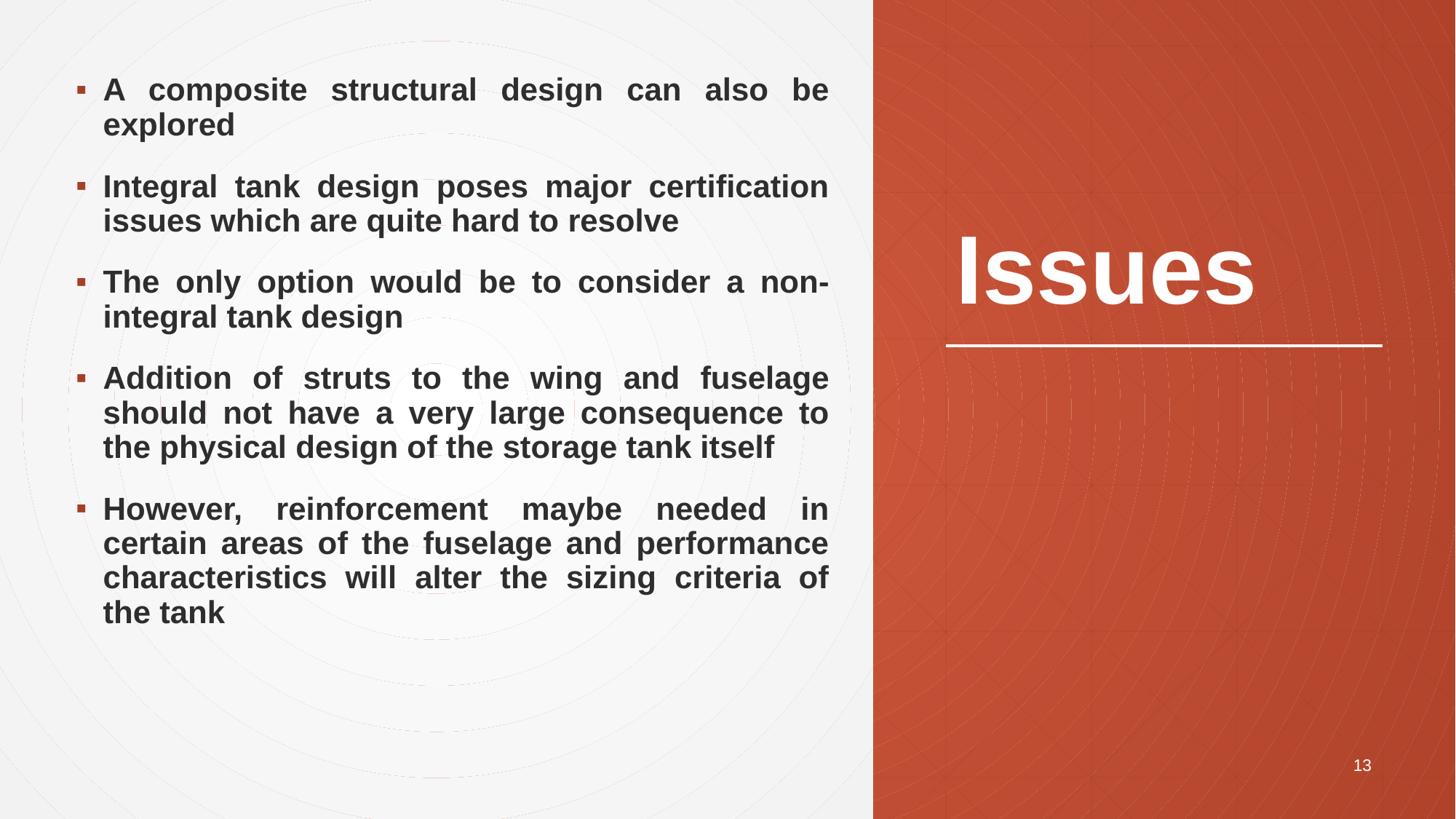

A composite structural design can also be explored
Integral tank design poses major certification issues which are quite hard to resolve
The only option would be to consider a non-integral tank design
Addition of struts to the wing and fuselage should not have a very large consequence to the physical design of the storage tank itself
However, reinforcement maybe needed in certain areas of the fuselage and performance characteristics will alter the sizing criteria of the tank

# Issues

13